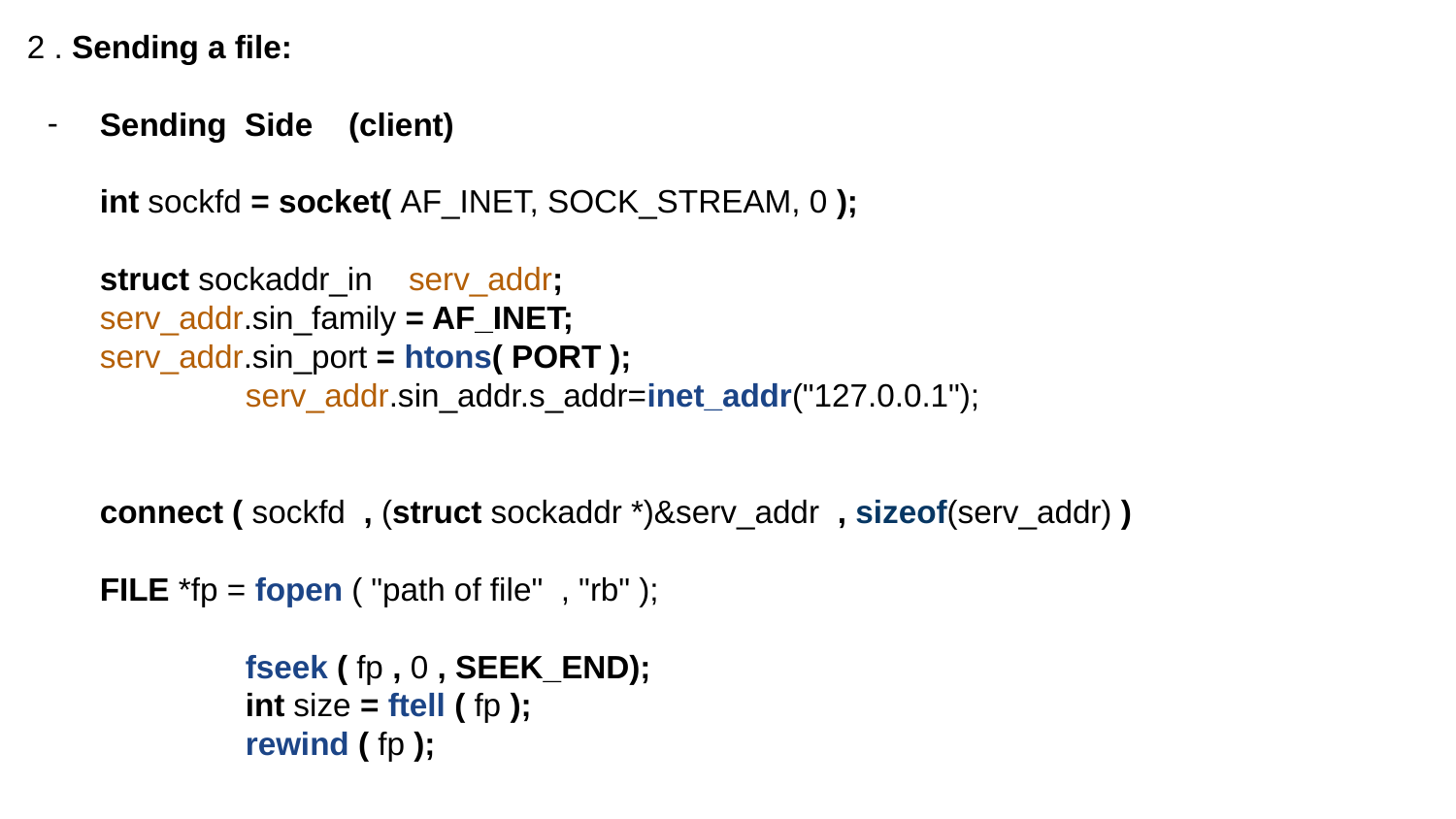

2 . Sending a file:

Sending  Side    (client)

int sockfd = socket( AF_INET, SOCK_STREAM, 0 );

struct sockaddr_in    serv_addr;
serv_addr.sin_family = AF_INET;
serv_addr.sin_port = htons( PORT );
    	serv_addr.sin_addr.s_addr=inet_addr("127.0.0.1");

connect ( sockfd  , (struct sockaddr *)&serv_addr  , sizeof(serv_addr) )

FILE *fp = fopen ( "path of file"  , "rb" );

	fseek ( fp , 0 , SEEK_END);
  	int size = ftell ( fp );
  	rewind ( fp );